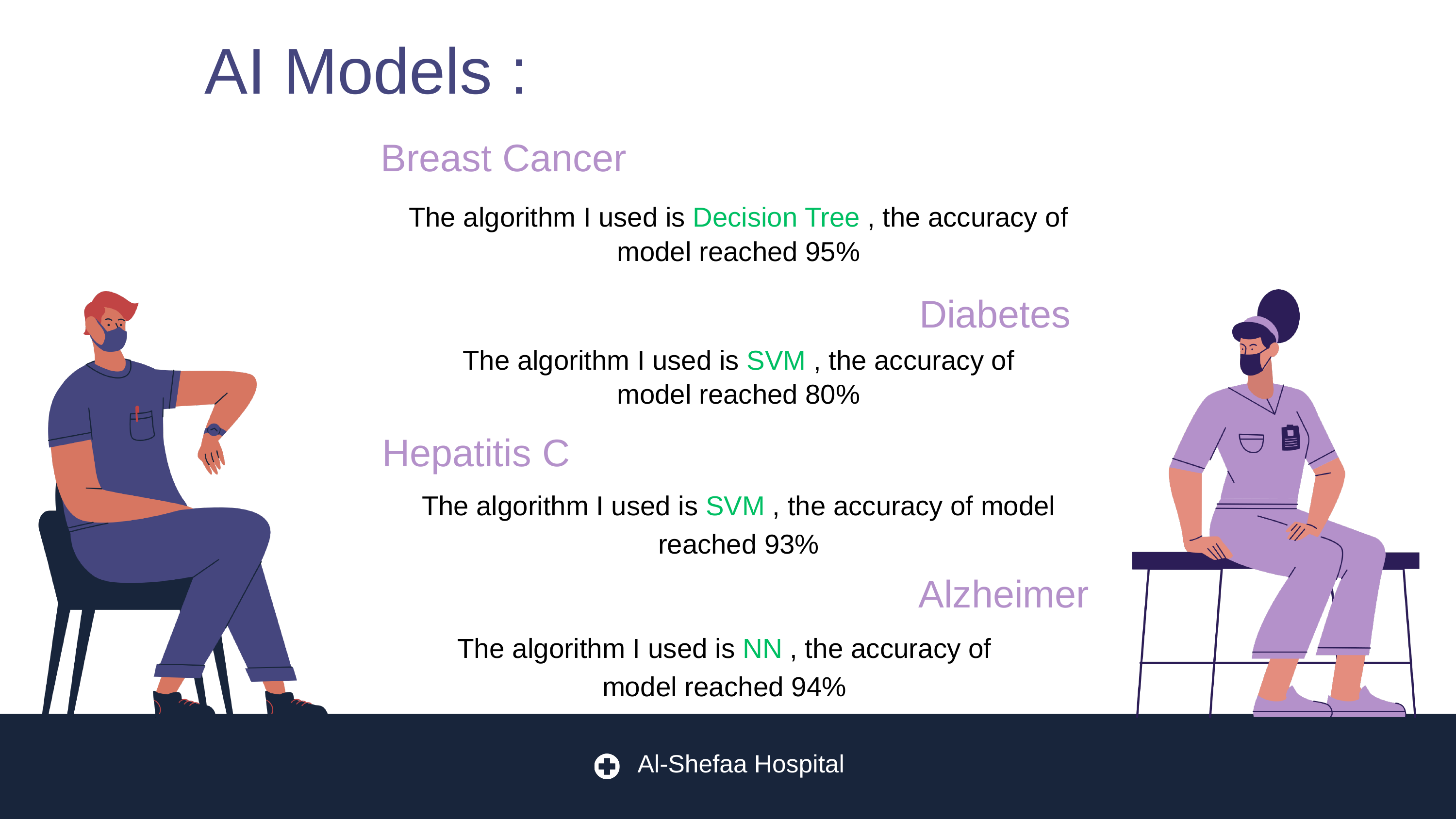

AI Models :
Breast Cancer
The algorithm I used is Decision Tree , the accuracy of model reached 95%
Diabetes

The algorithm I used is SVM , the accuracy of model reached 80%
Hepatitis C
The algorithm I used is SVM , the accuracy of model reached 93%
Alzheimer
The algorithm I used is NN , the accuracy of model reached 94%

Al-Shefaa Hospital